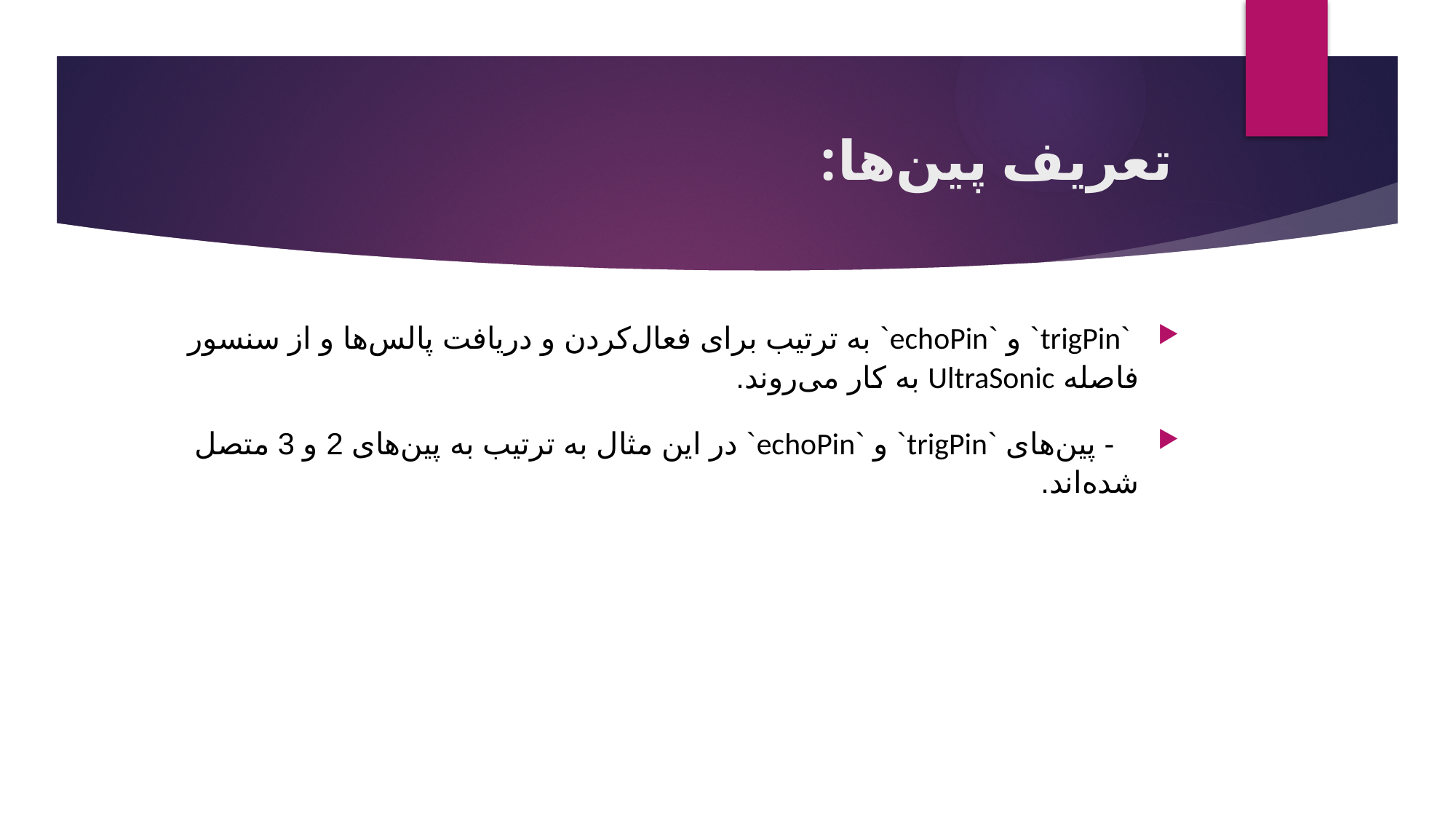

# تعریف پین‌ها:
 `trigPin` و `echoPin` به ترتیب برای فعال‌کردن و دریافت پالس‌ها و از سنسور فاصله UltraSonic به کار می‌روند.
   - پین‌های `trigPin` و `echoPin` در این مثال به ترتیب به پین‌های 2 و 3 متصل شده‌اند.